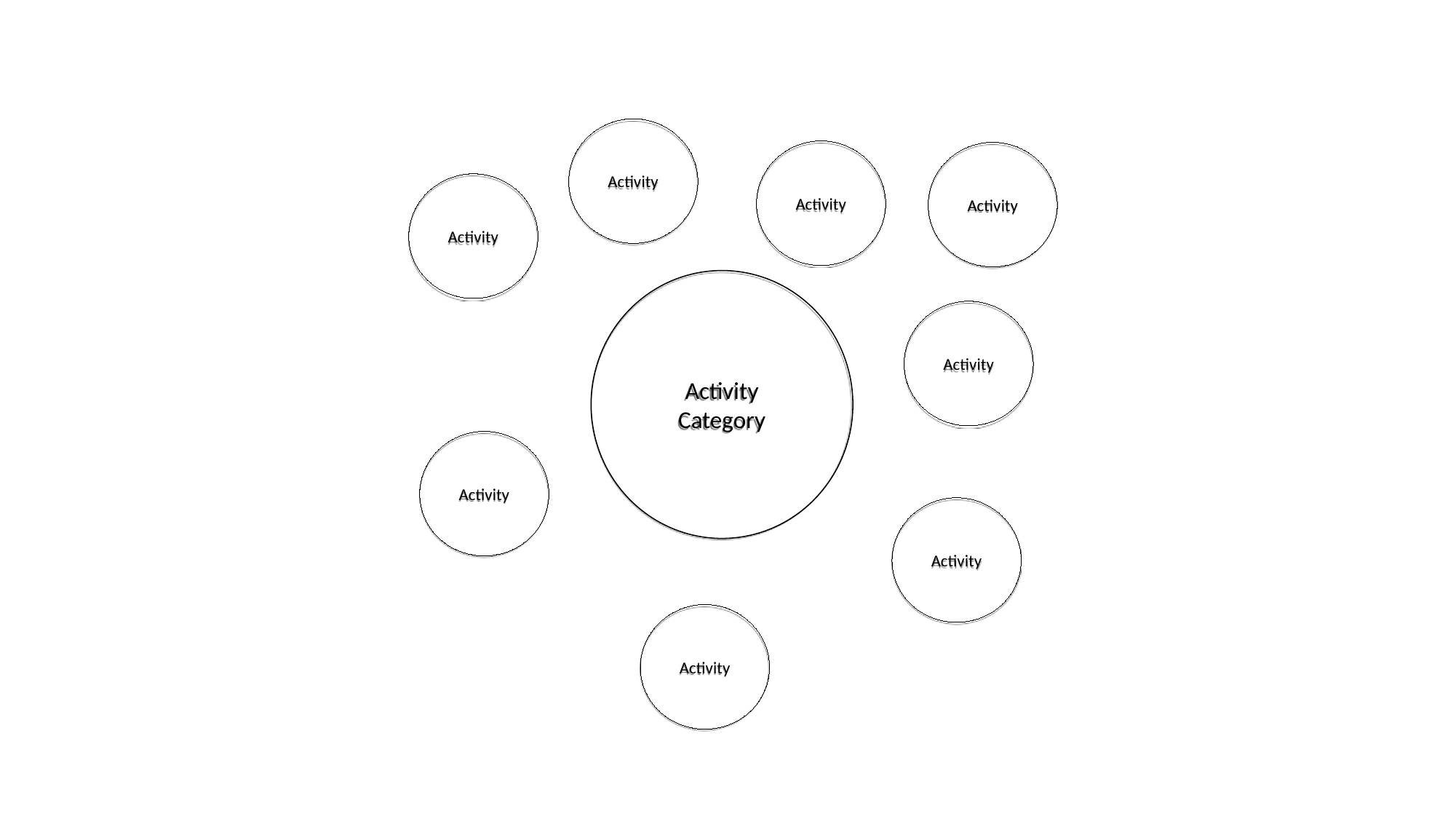

Activity
Activity
Activity
Activity
Activity Category
Activity
Activity
Activity
Activity